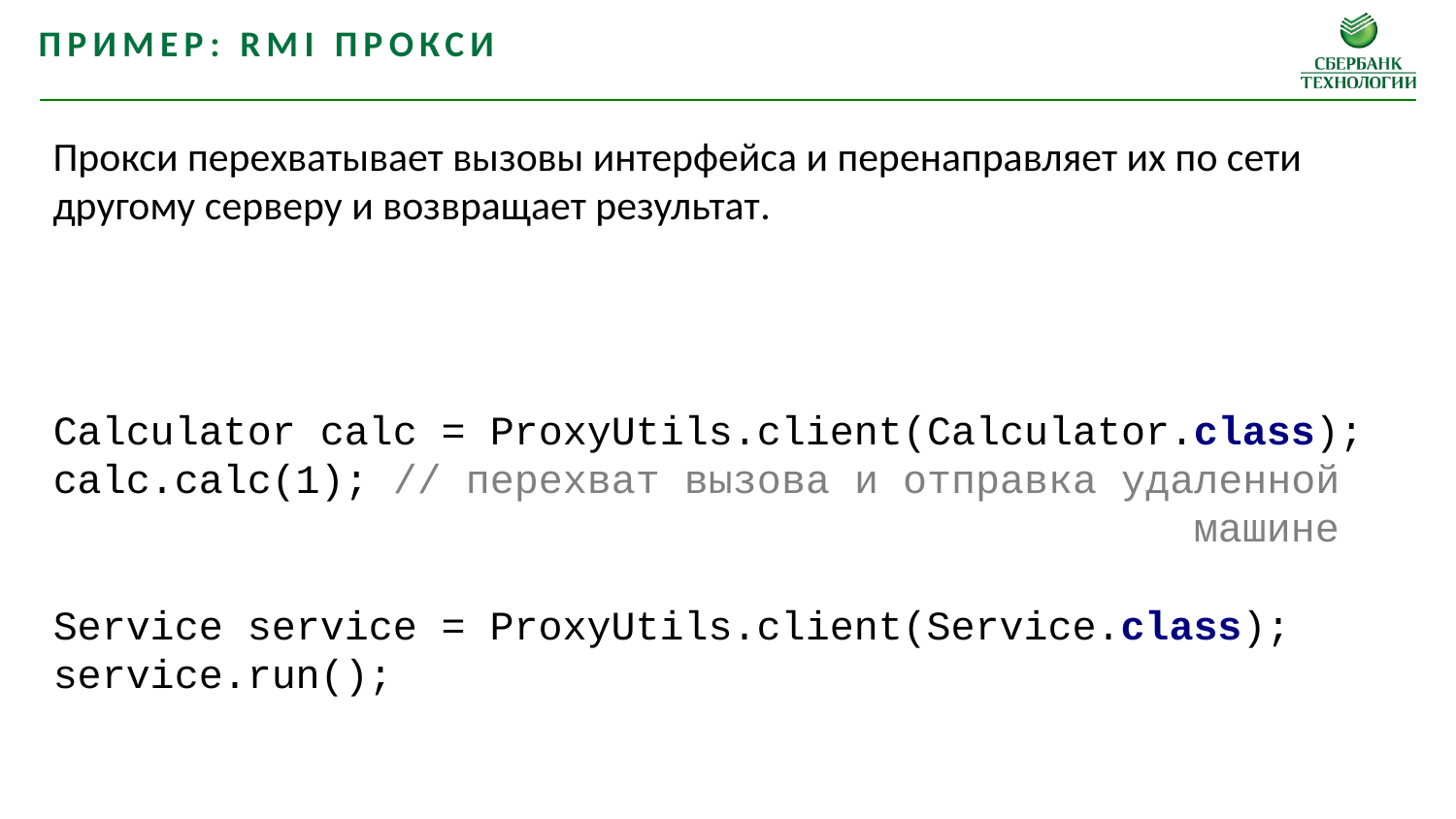

Пример: RMI прокси
Прокси перехватывает вызовы интерфейса и перенаправляет их по сети
другому серверу и возвращает результат.

Calculator calc = ProxyUtils.client(Calculator.class);
calc.calc(1); // перехват вызова и отправка удаленной 					                 машине

Service service = ProxyUtils.client(Service.class);
service.run();